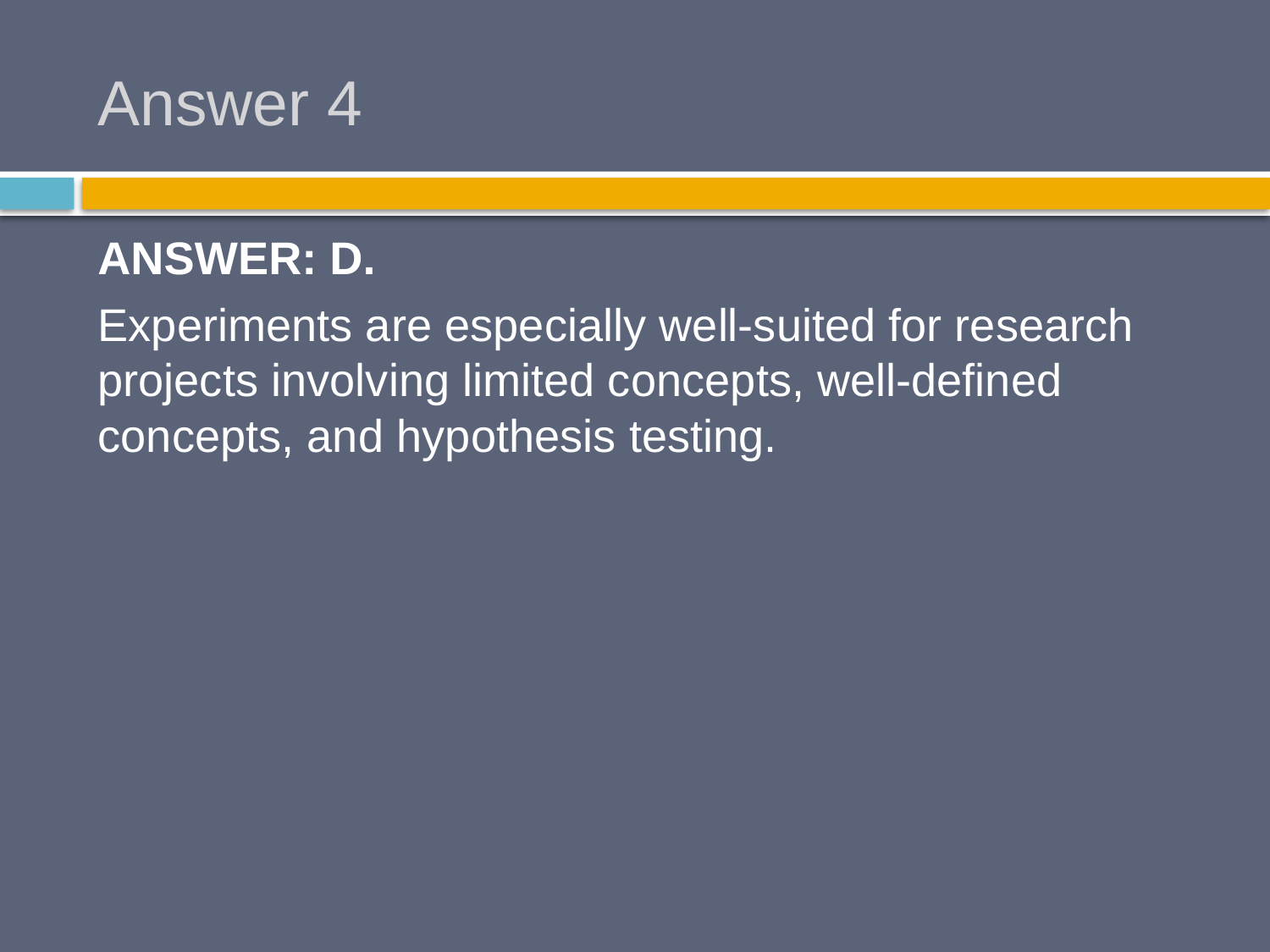

# Answer 4
ANSWER: D.
Experiments are especially well-suited for research projects involving limited concepts, well-defined concepts, and hypothesis testing.